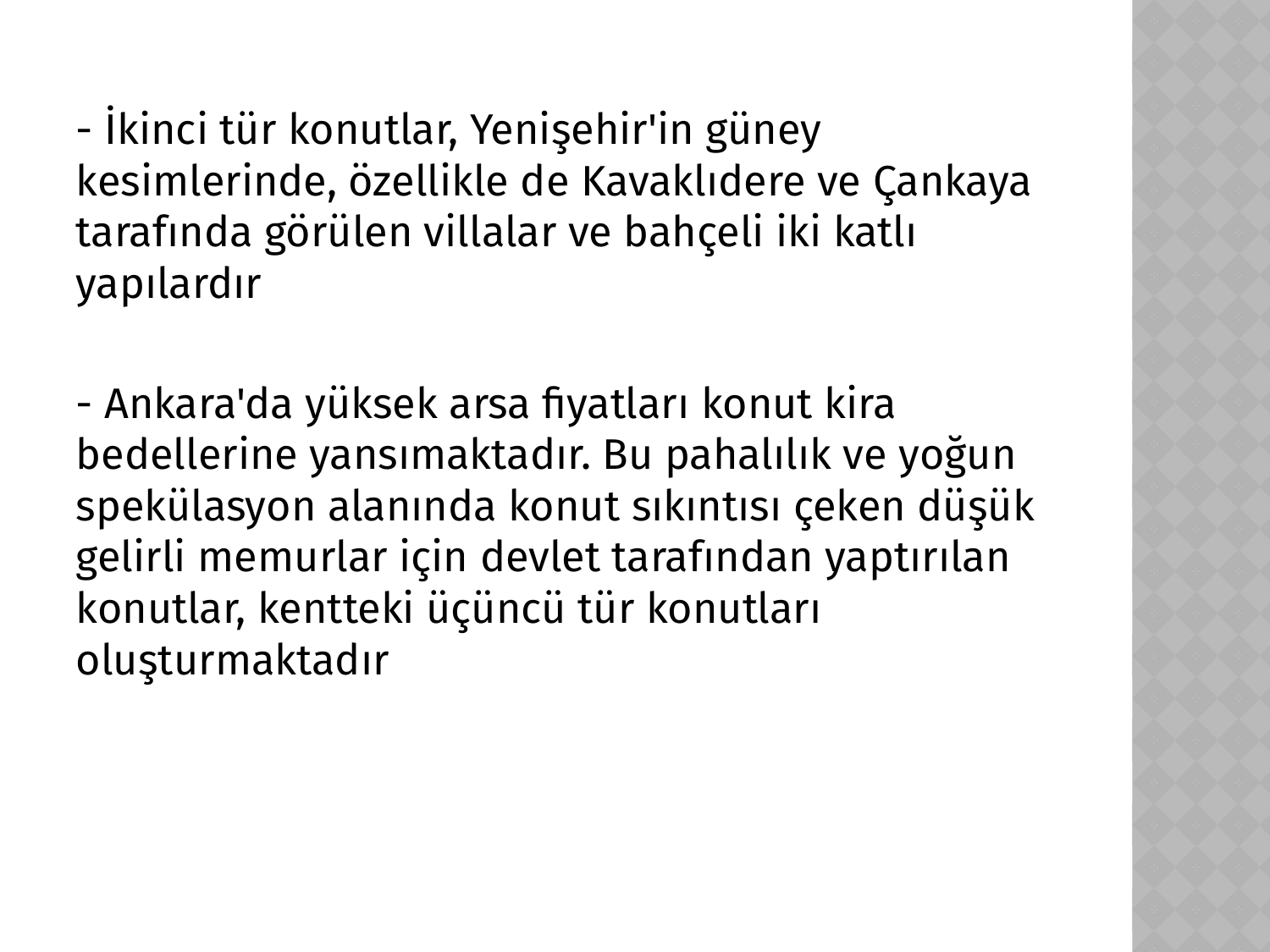

- İkinci tür konutlar, Yenişehir'in güney kesimlerinde, özellikle de Kavaklıdere ve Çankaya tarafında görülen villalar ve bahçeli iki katlı yapılardır

- Ankara'da yüksek arsa fiyatları konut kira bedellerine yansımaktadır. Bu pahalılık ve yoğun spekülasyon alanında konut sıkıntısı çeken düşük gelirli memurlar için devlet tarafından yaptırılan konutlar, kentteki üçüncü tür konutları oluşturmaktadır